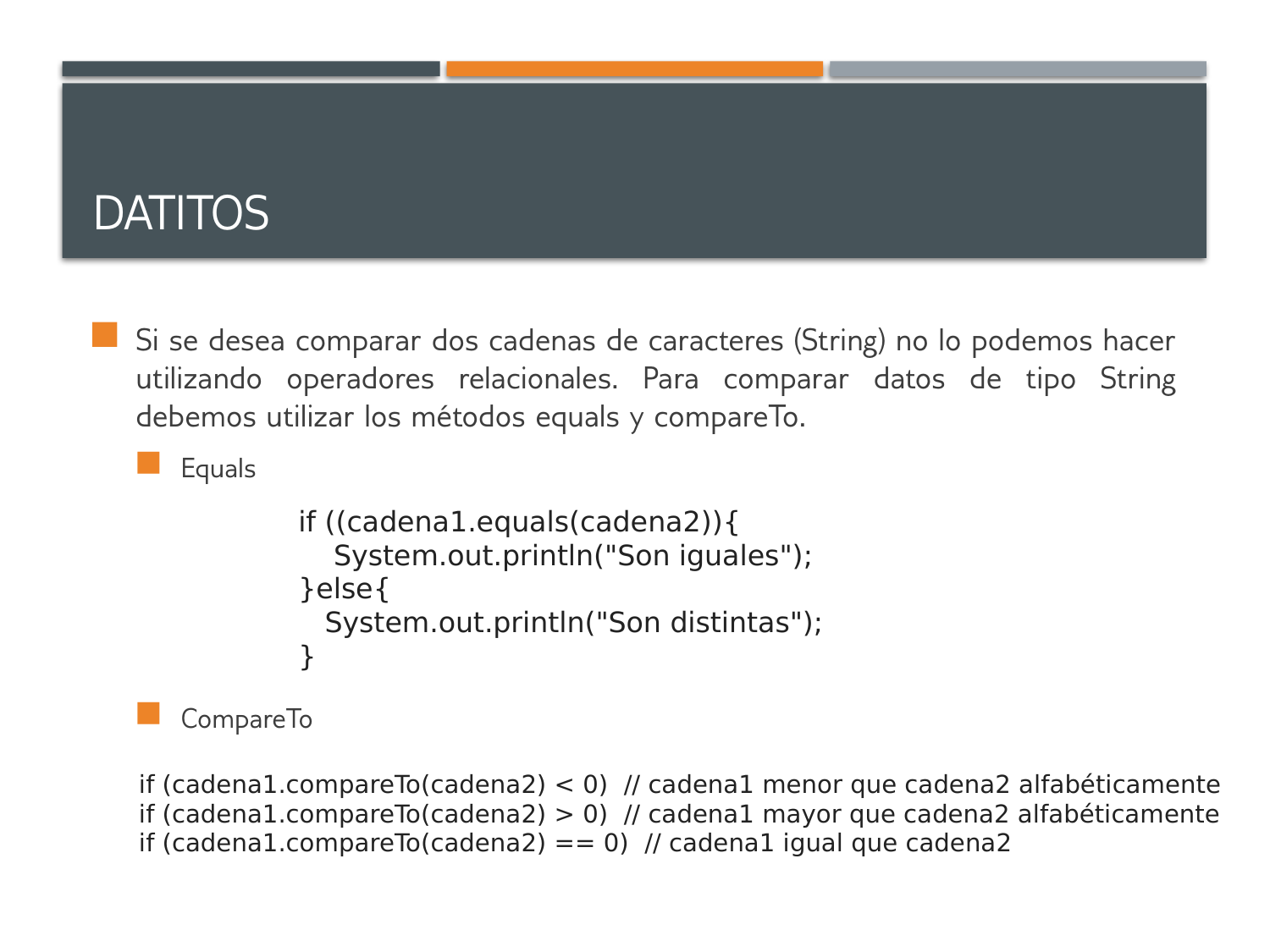

# datitos
Si se desea comparar dos cadenas de caracteres (String) no lo podemos hacer utilizando operadores relacionales. Para comparar datos de tipo String debemos utilizar los métodos equals y compareTo.
Equals

CompareTo

if ((cadena1.equals(cadena2)){
    System.out.println("Son iguales");
}else{
   System.out.println("Son distintas");
}
if (cadena1.compareTo(cadena2) < 0)  // cadena1 menor que cadena2 alfabéticamente
if (cadena1.compareTo(cadena2) > 0)  // cadena1 mayor que cadena2 alfabéticamente
if (cadena1.compareTo(cadena2) == 0)  // cadena1 igual que cadena2